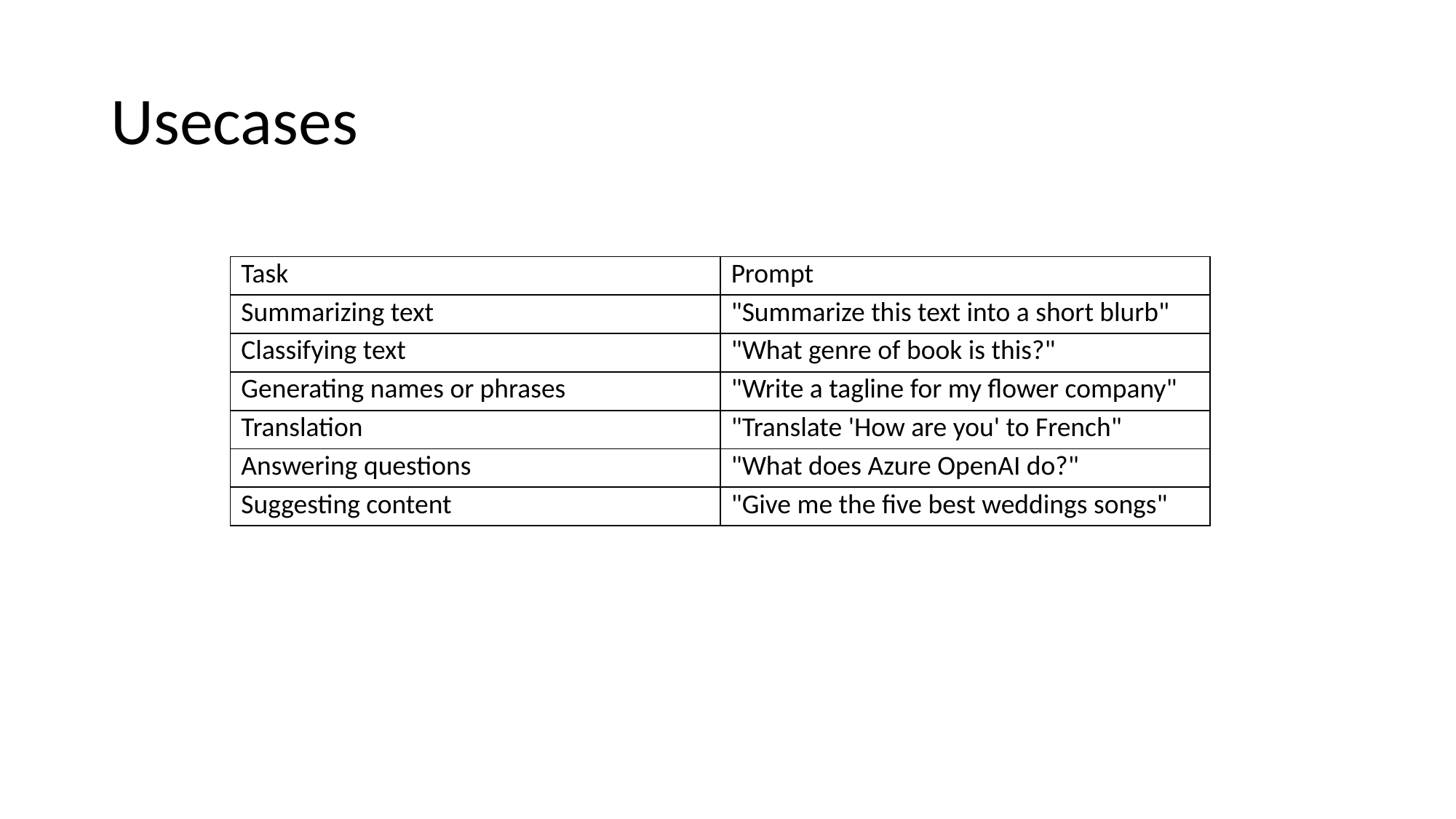

# Usecases
| Task | Prompt |
| --- | --- |
| Summarizing text | "Summarize this text into a short blurb" |
| Classifying text | "What genre of book is this?" |
| Generating names or phrases | "Write a tagline for my flower company" |
| Translation | "Translate 'How are you' to French" |
| Answering questions | "What does Azure OpenAI do?" |
| Suggesting content | "Give me the five best weddings songs" |